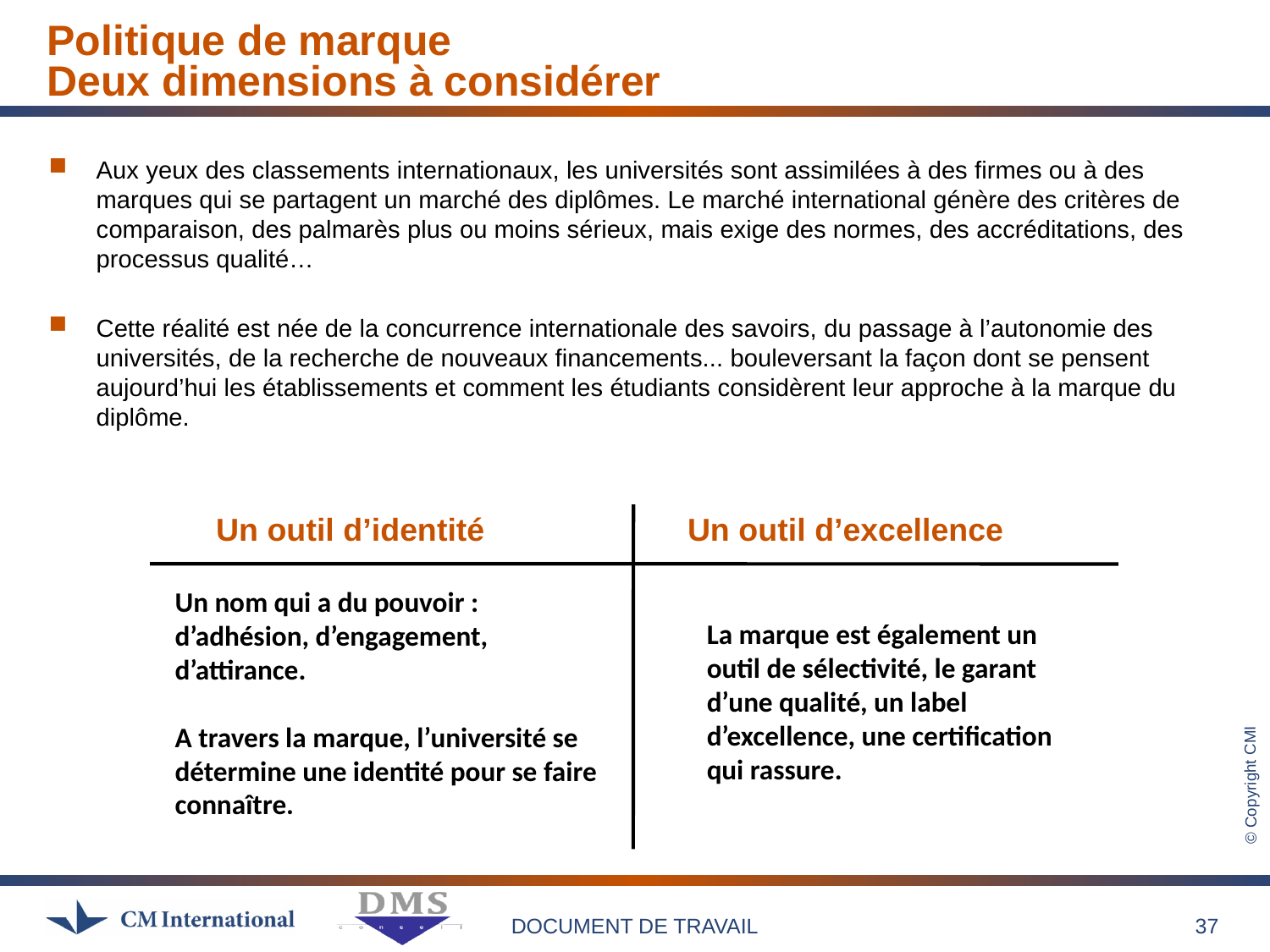

# Politique de marque Deux dimensions à considérer
Aux yeux des classements internationaux, les universités sont assimilées à des firmes ou à des marques qui se partagent un marché des diplômes. Le marché international génère des critères de comparaison, des palmarès plus ou moins sérieux, mais exige des normes, des accréditations, des processus qualité…

Cette réalité est née de la concurrence internationale des savoirs, du passage à l’autonomie des universités, de la recherche de nouveaux financements... bouleversant la façon dont se pensent aujourd’hui les établissements et comment les étudiants considèrent leur approche à la marque du diplôme.
Un outil d’identité

Un outil d’excellence

Un nom qui a du pouvoir : d’adhésion, d’engagement, d’attirance.

A travers la marque, l’université se détermine une identité pour se faire connaître.

La marque est également un outil de sélectivité, le garant d’une qualité, un label d’excellence, une certification qui rassure.
37